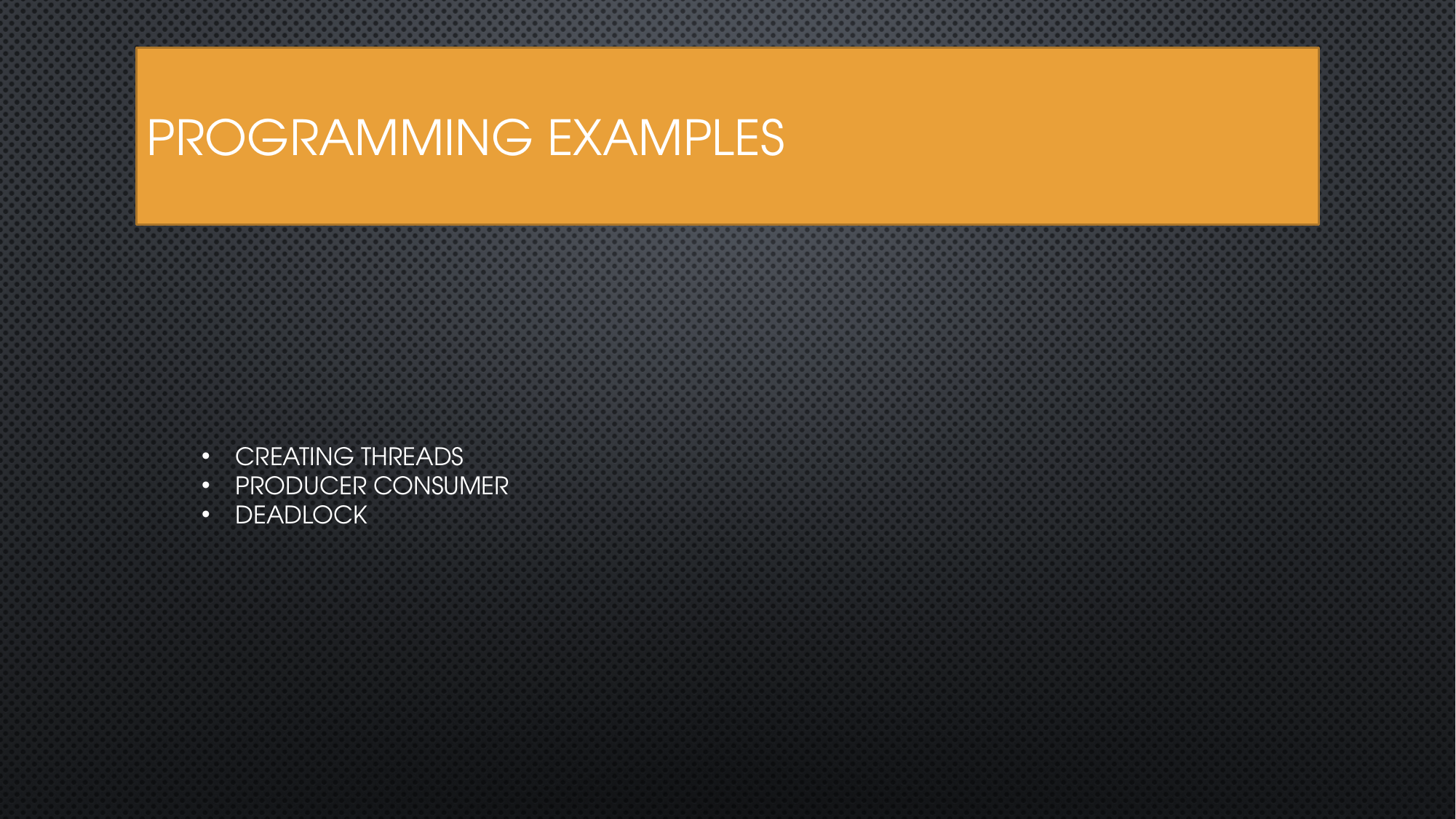

Programming examples
Creating Threads
Producer Consumer
Deadlock